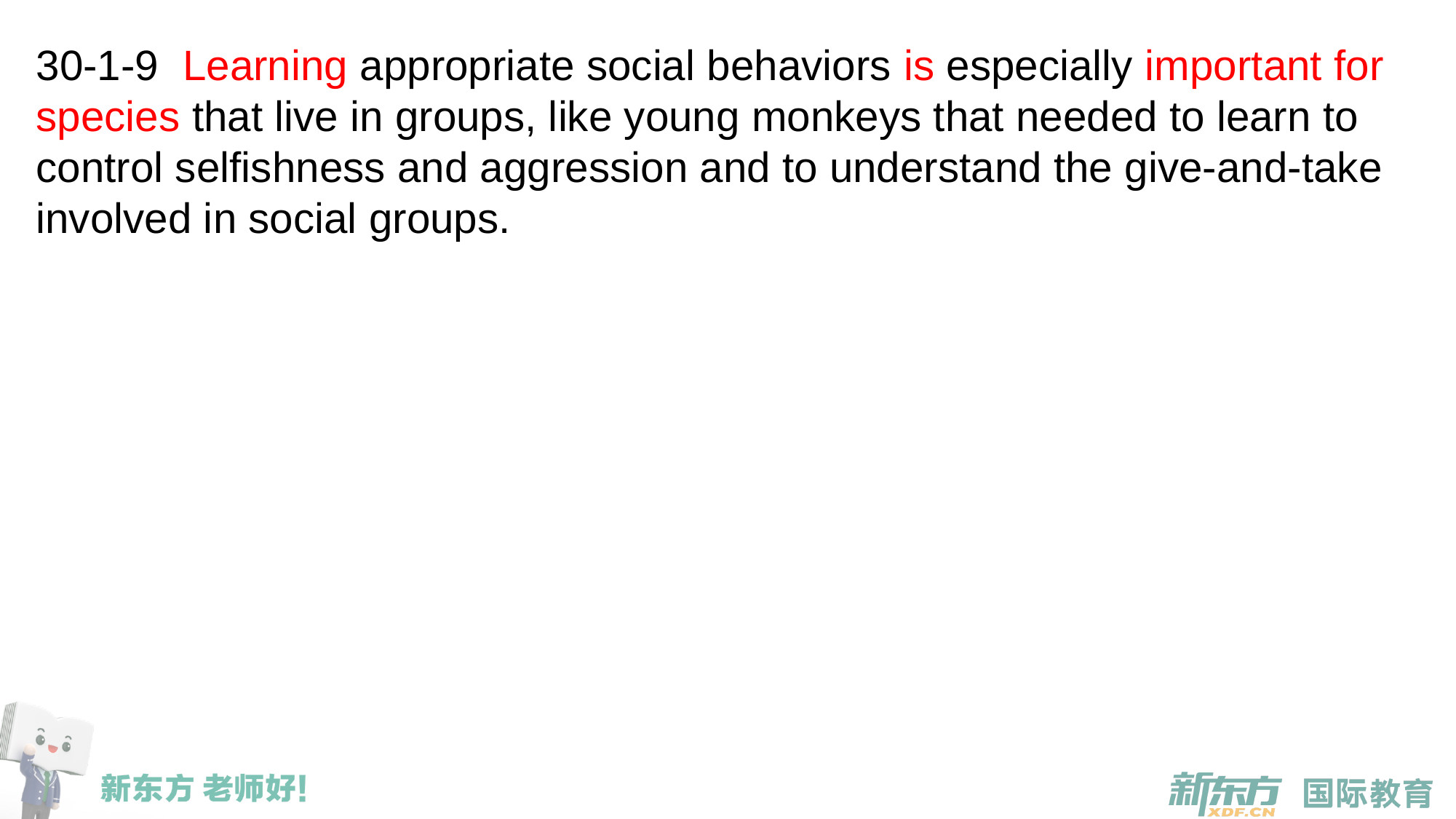

30-1-9  Learning appropriate social behaviors is especially important for species that live in groups, like young monkeys that needed to learn to control selfishness and aggression and to understand the give-and-take involved in social groups.